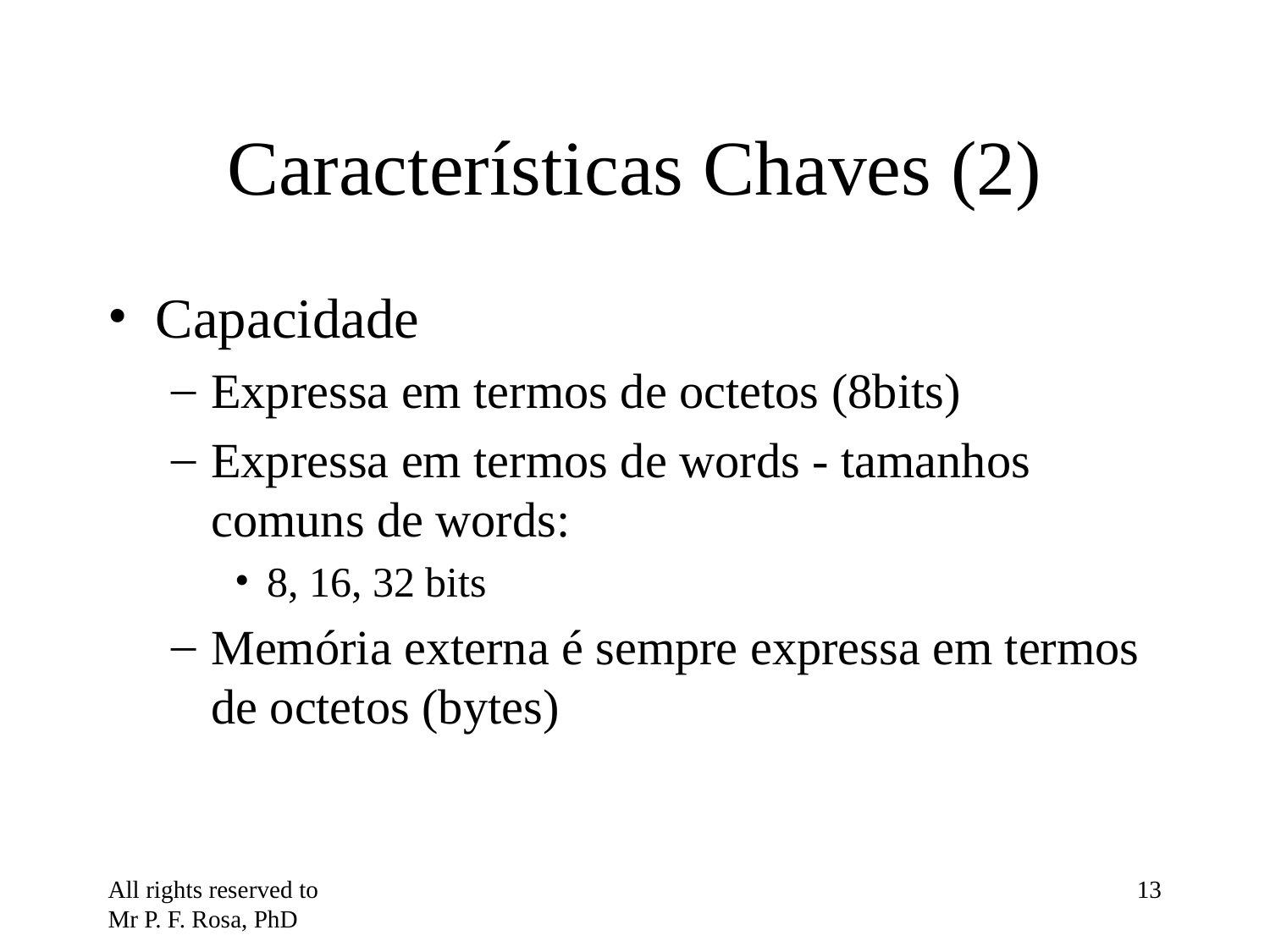

# Características Chaves (2)
Capacidade
Expressa em termos de octetos (8bits)
Expressa em termos de words - tamanhos comuns de words:
8, 16, 32 bits
Memória externa é sempre expressa em termos de octetos (bytes)
All rights reserved to Mr P. F. Rosa, PhD
13